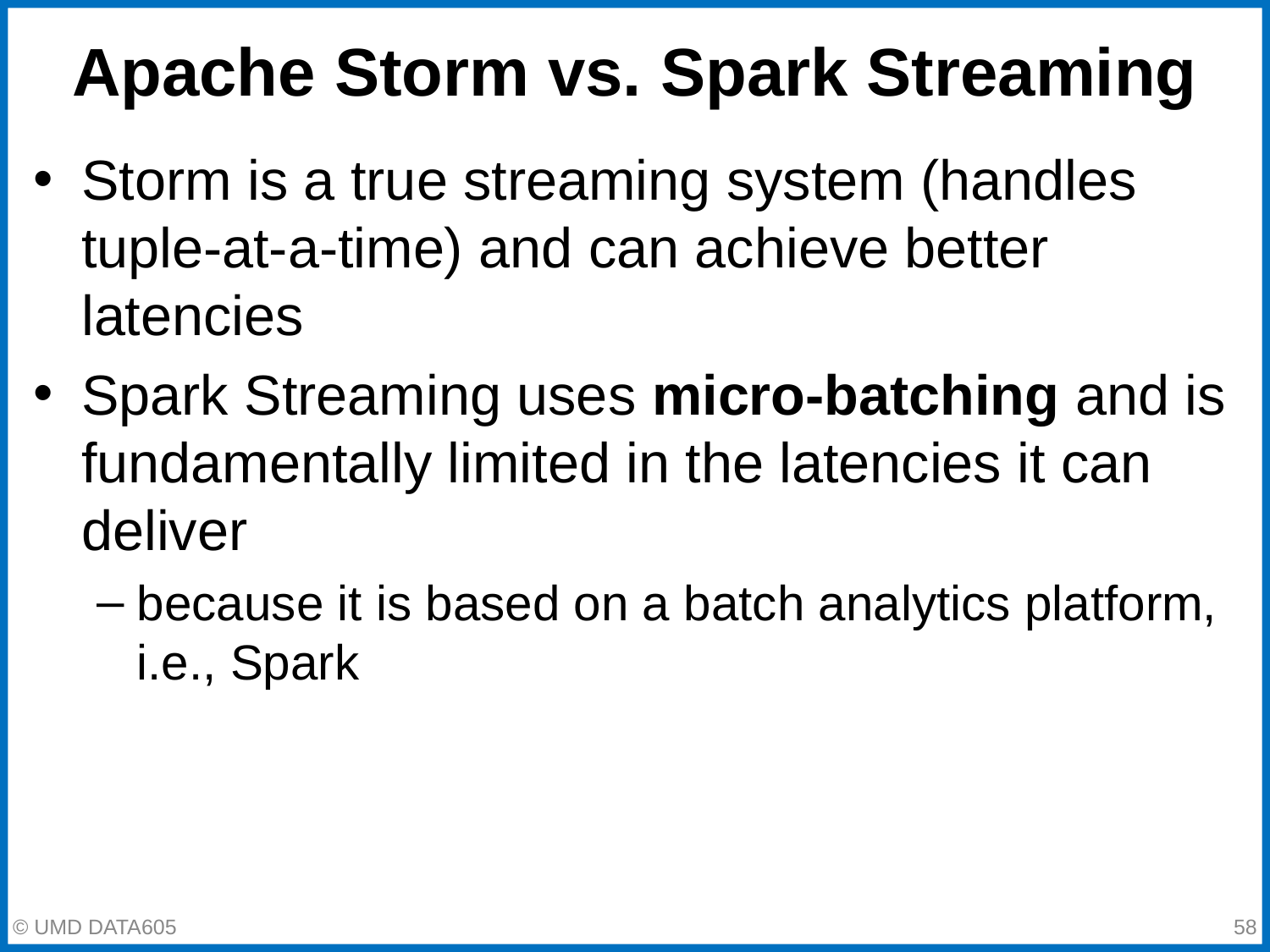

# Apache Storm vs. Spark Streaming
Storm is a true streaming system (handles tuple-at-a-time) and can achieve better latencies
Spark Streaming uses micro-batching and is fundamentally limited in the latencies it can deliver
because it is based on a batch analytics platform, i.e., Spark

58